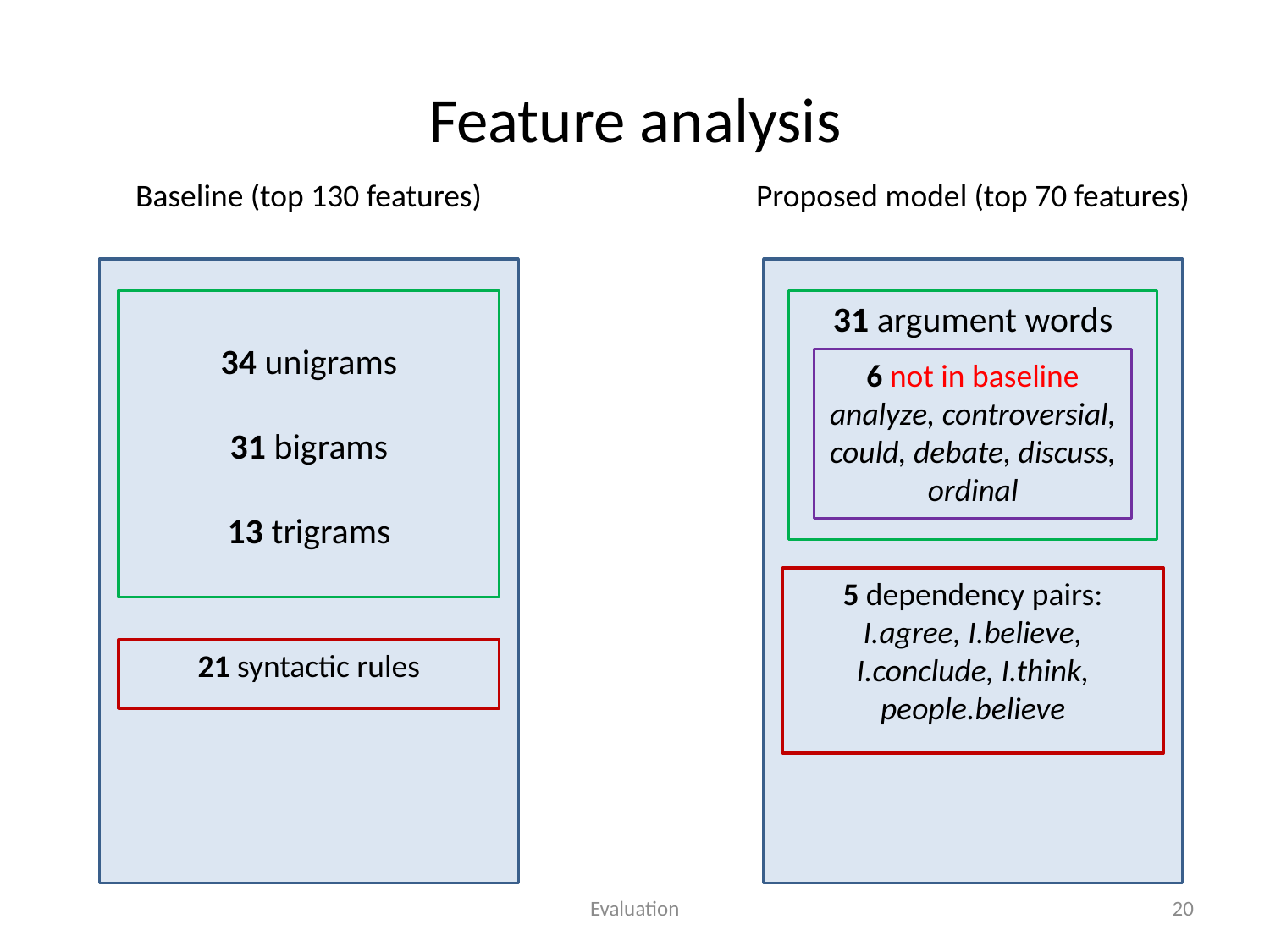

# Feature analysis
Baseline (top 130 features)
Proposed model (top 70 features)

34 unigrams

31 bigrams

13 trigrams
31 argument words
6 not in baseline analyze, controversial, could, debate, discuss, ordinal
5 dependency pairs:
I.agree, I.believe, I.conclude, I.think, people.believe
21 syntactic rules
Evaluation
20